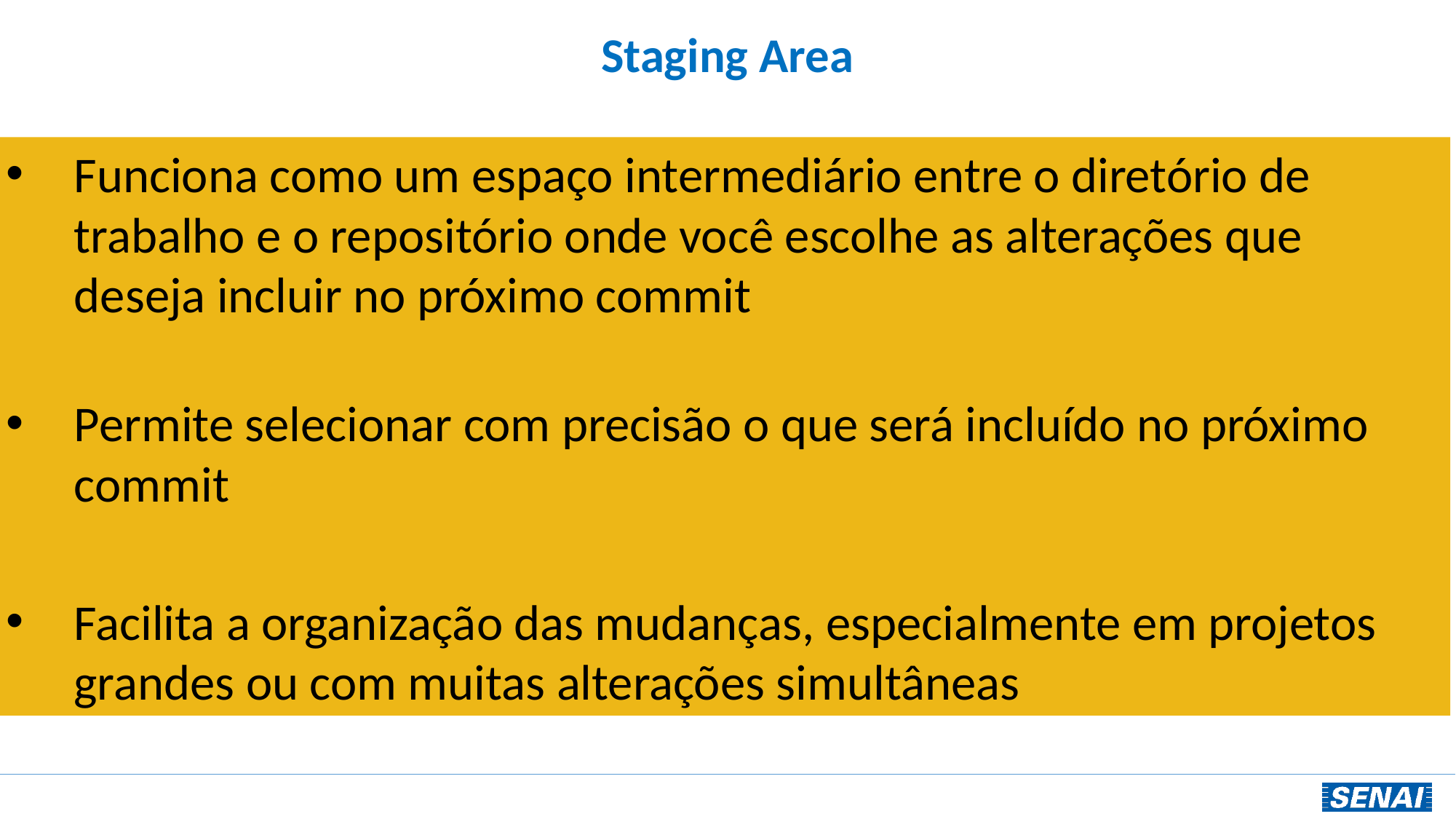

# Staging Area
Funciona como um espaço intermediário entre o diretório de trabalho e o repositório onde você escolhe as alterações que deseja incluir no próximo commit

Permite selecionar com precisão o que será incluído no próximo commit

Facilita a organização das mudanças, especialmente em projetos grandes ou com muitas alterações simultâneas